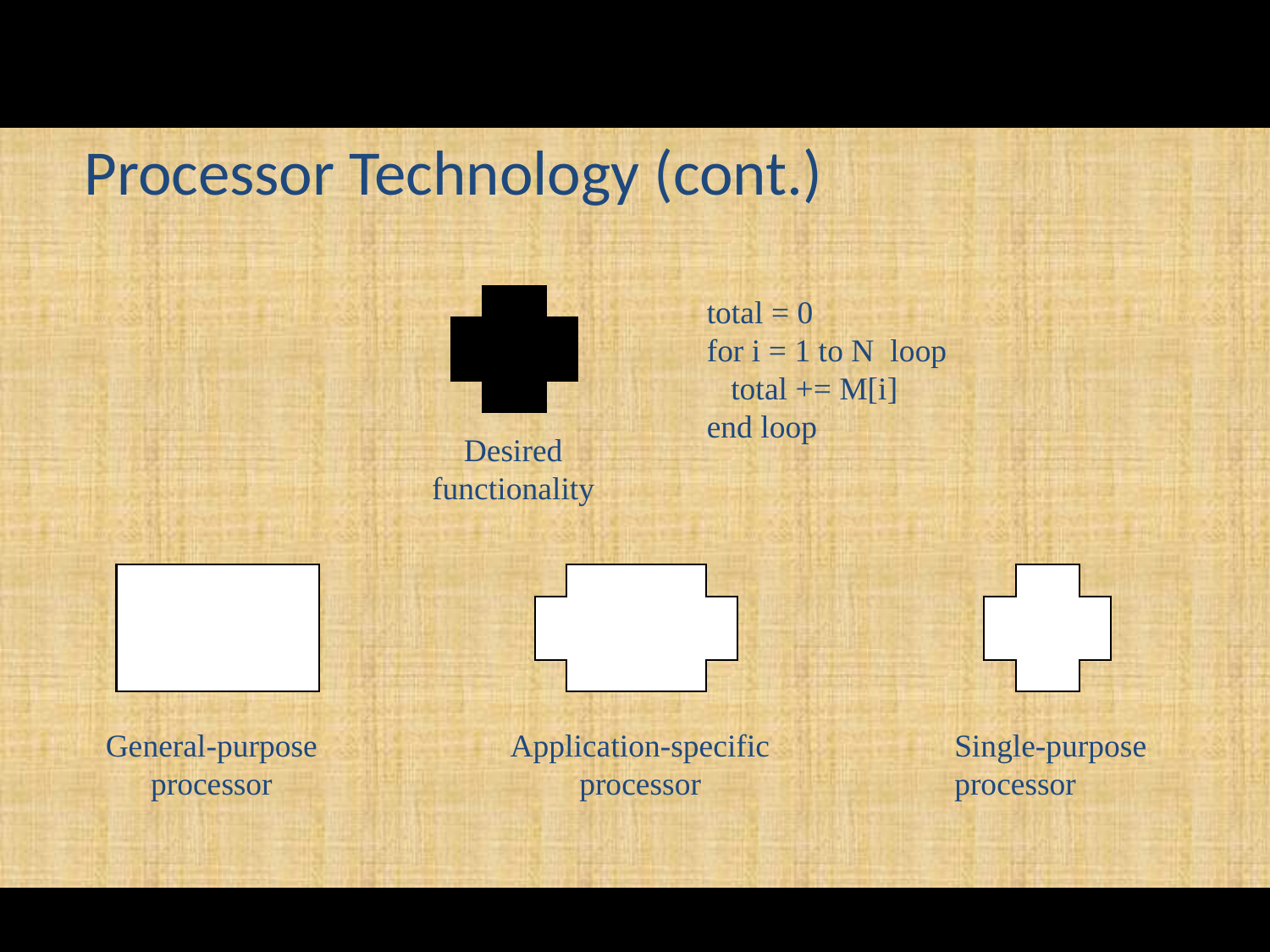

# Processor Technology (cont.)

total = 0
for i = 1 to N  loop
   total += M[i]
end loop
Desired functionality

General-purpose processor
Application-specific processor
Single-purpose processor